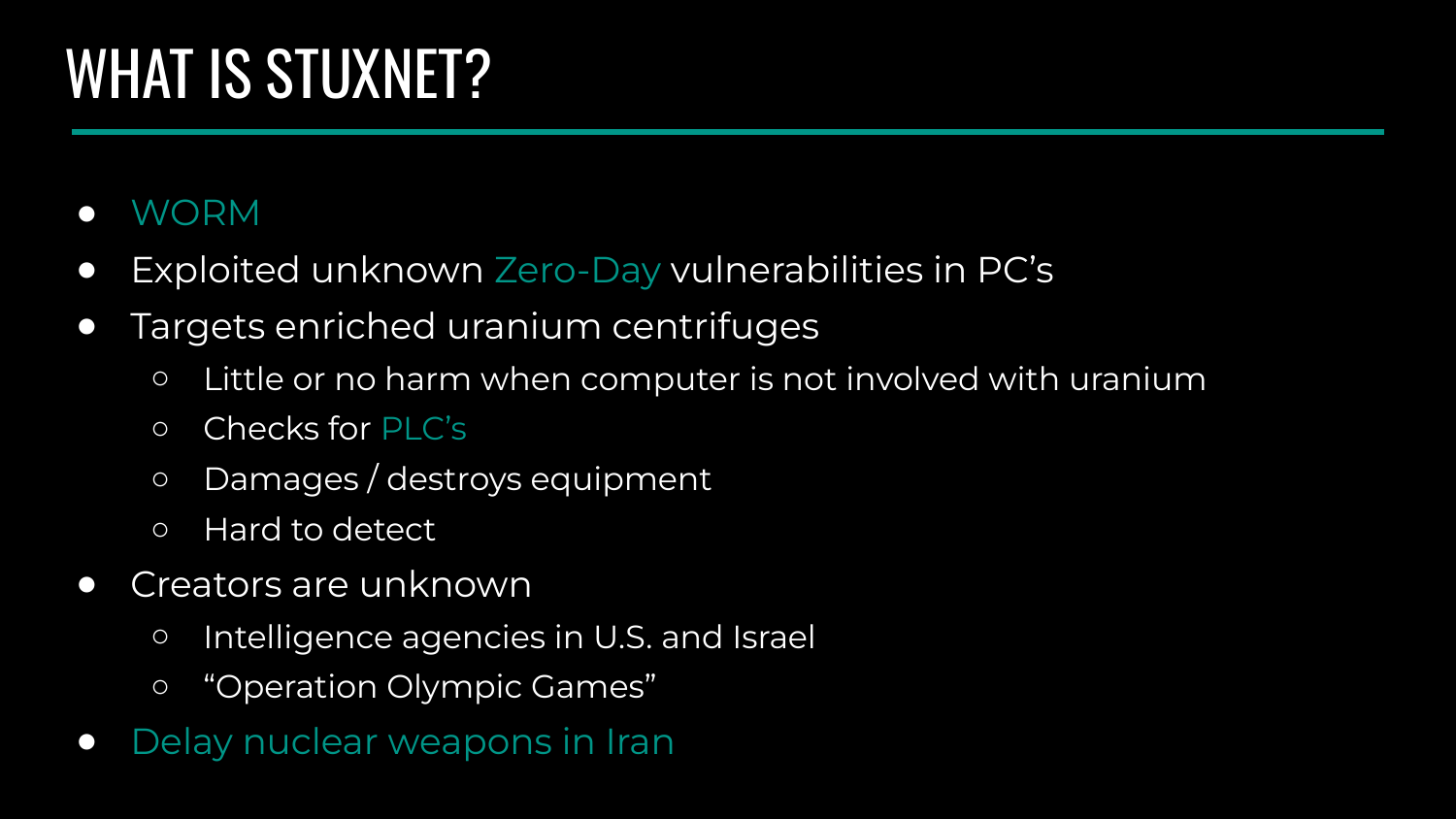

WHAT IS STUXNET?
WORM
Exploited unknown Zero-Day vulnerabilities in PC’s
Targets enriched uranium centrifuges
Little or no harm when computer is not involved with uranium
Checks for PLC’s
Damages / destroys equipment
Hard to detect
Creators are unknown
Intelligence agencies in U.S. and Israel
“Operation Olympic Games”
Delay nuclear weapons in Iran